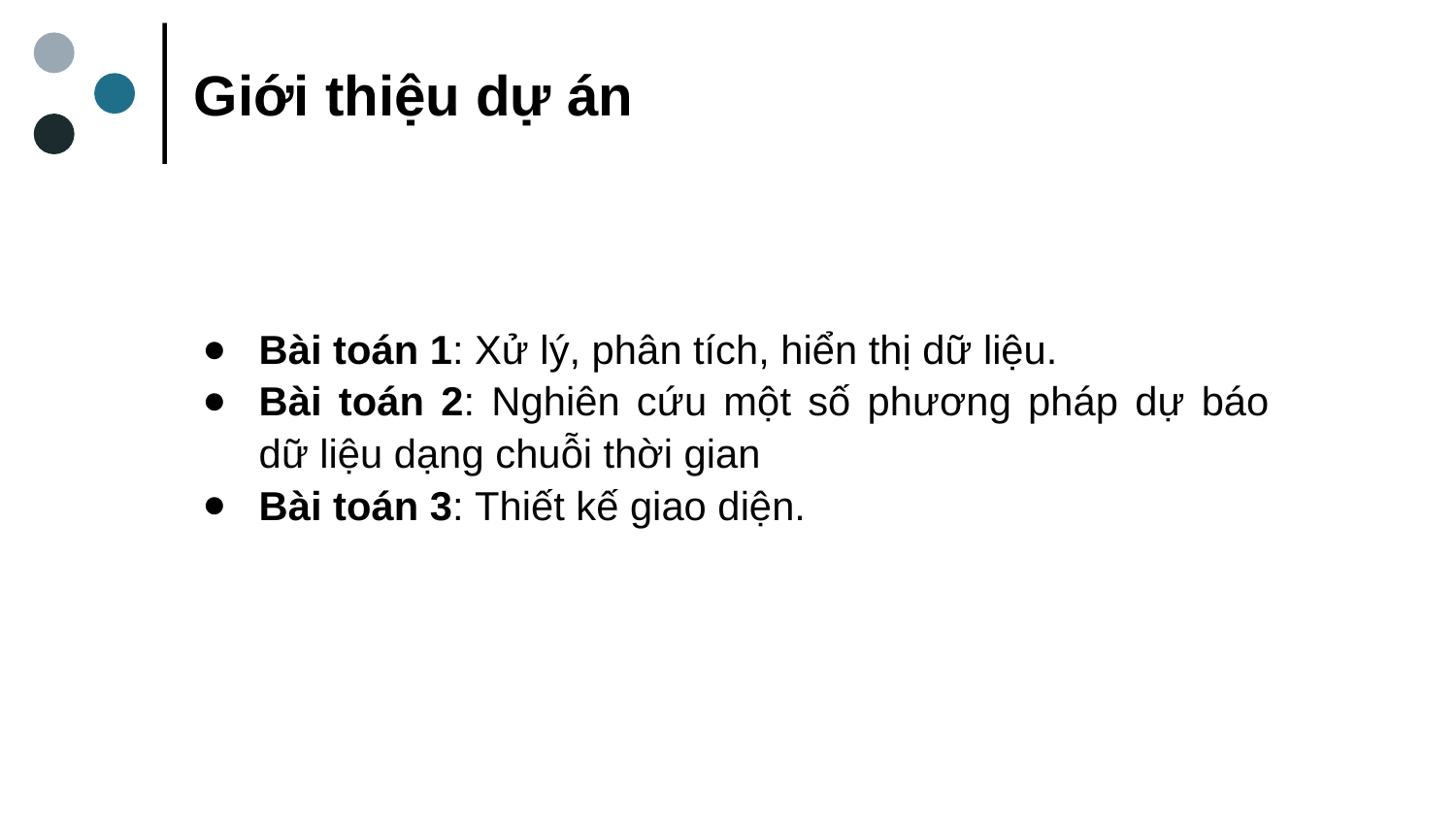

Giới thiệu dự án

Bài toán 1: Xử lý, phân tích, hiển thị dữ liệu.
Bài toán 2: Nghiên cứu một số phương pháp dự báo dữ liệu dạng chuỗi thời gian
Bài toán 3: Thiết kế giao diện.